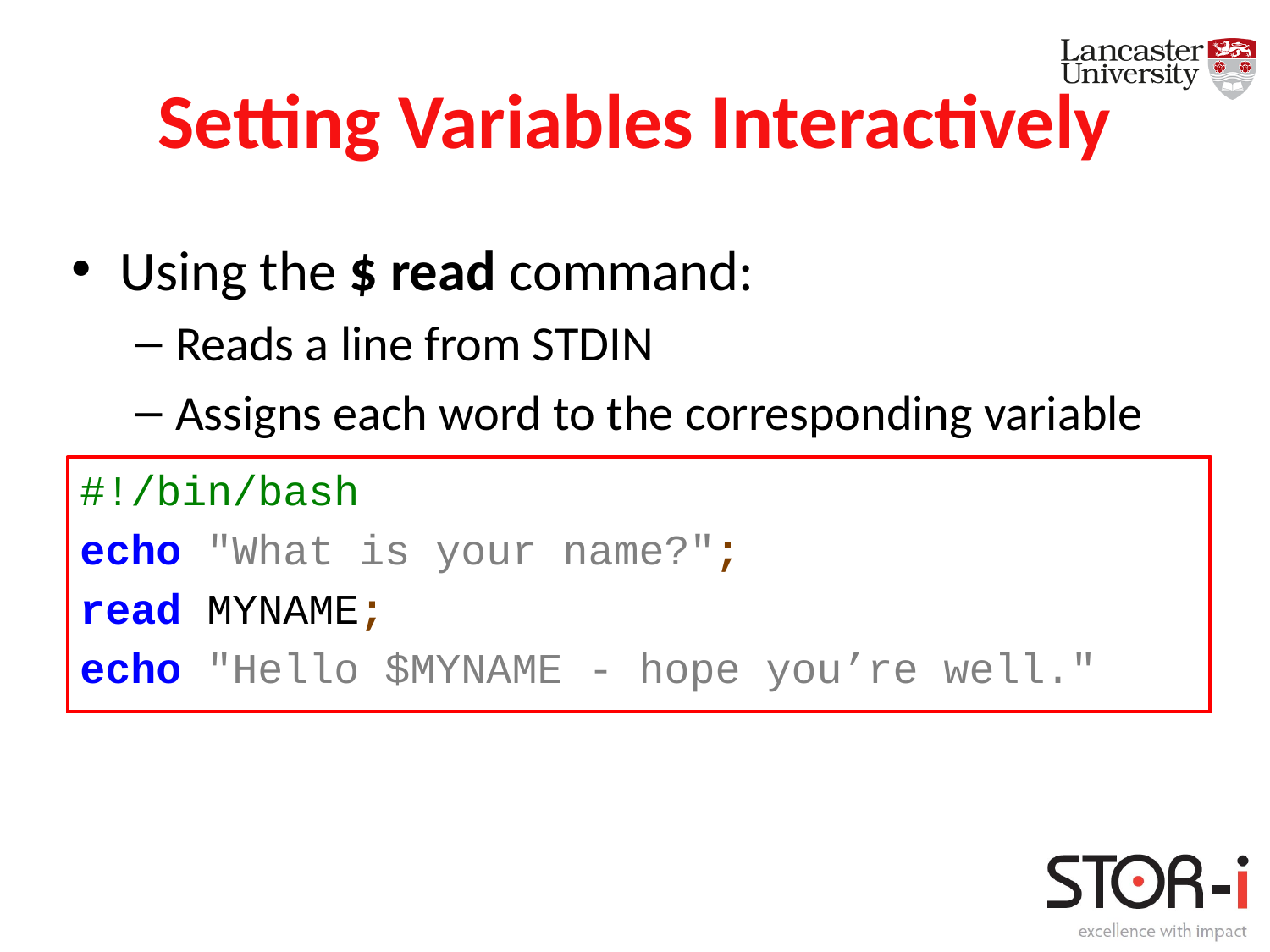

# Setting Variables Interactively
Using the $ read command:
Reads a line from STDIN
Assigns each word to the corresponding variable
#!/bin/bash
echo "What is your name?";
read MYNAME;
echo "Hello $MYNAME - hope you’re well."